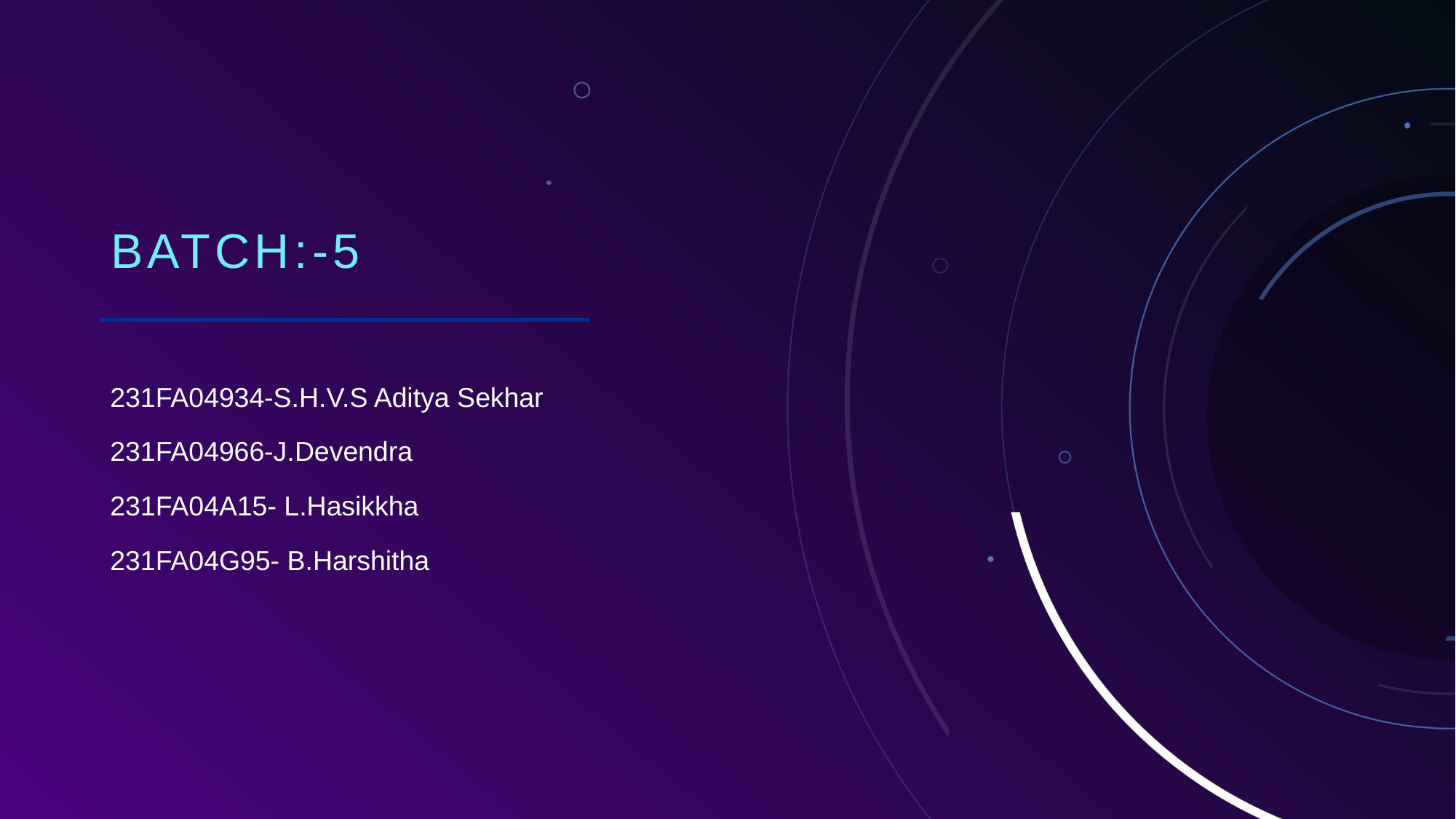

# Batch:-5
231FA04934-S.H.V.S Aditya Sekhar
231FA04966-J.Devendra
231FA04A15- L.Hasikkha
231FA04G95- B.Harshitha